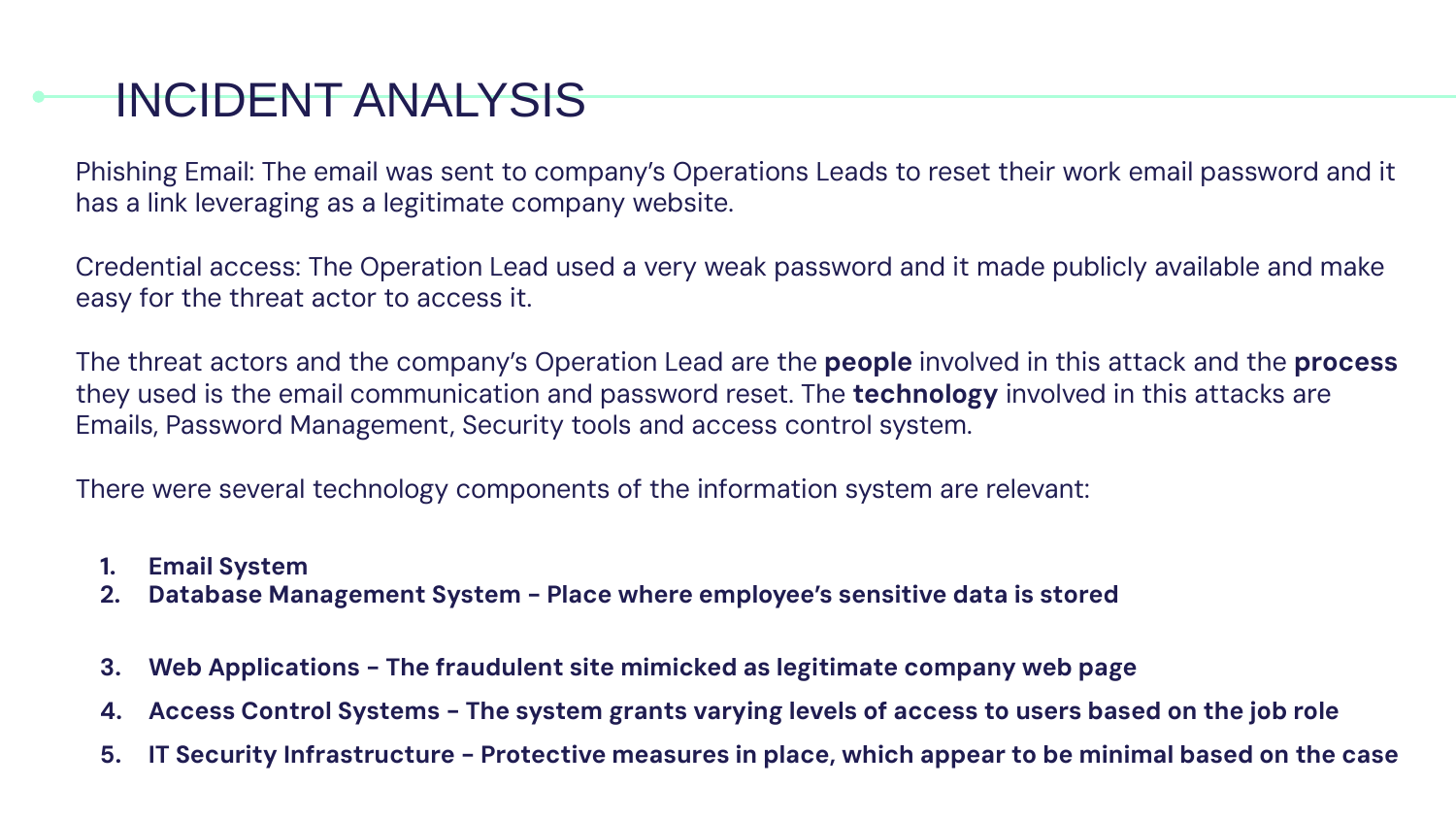

# INCIDENT ANALYSIS
Phishing Email: The email was sent to company’s Operations Leads to reset their work email password and it has a link leveraging as a legitimate company website.
Credential access: The Operation Lead used a very weak password and it made publicly available and make easy for the threat actor to access it.
The threat actors and the company’s Operation Lead are the people involved in this attack and the process they used is the email communication and password reset. The technology involved in this attacks are Emails, Password Management, Security tools and access control system.
There were several technology components of the information system are relevant:
Email System
Database Management System - Place where employee’s sensitive data is stored

Web Applications - The fraudulent site mimicked as legitimate company web page
Access Control Systems - The system grants varying levels of access to users based on the job role
IT Security Infrastructure - Protective measures in place, which appear to be minimal based on the case